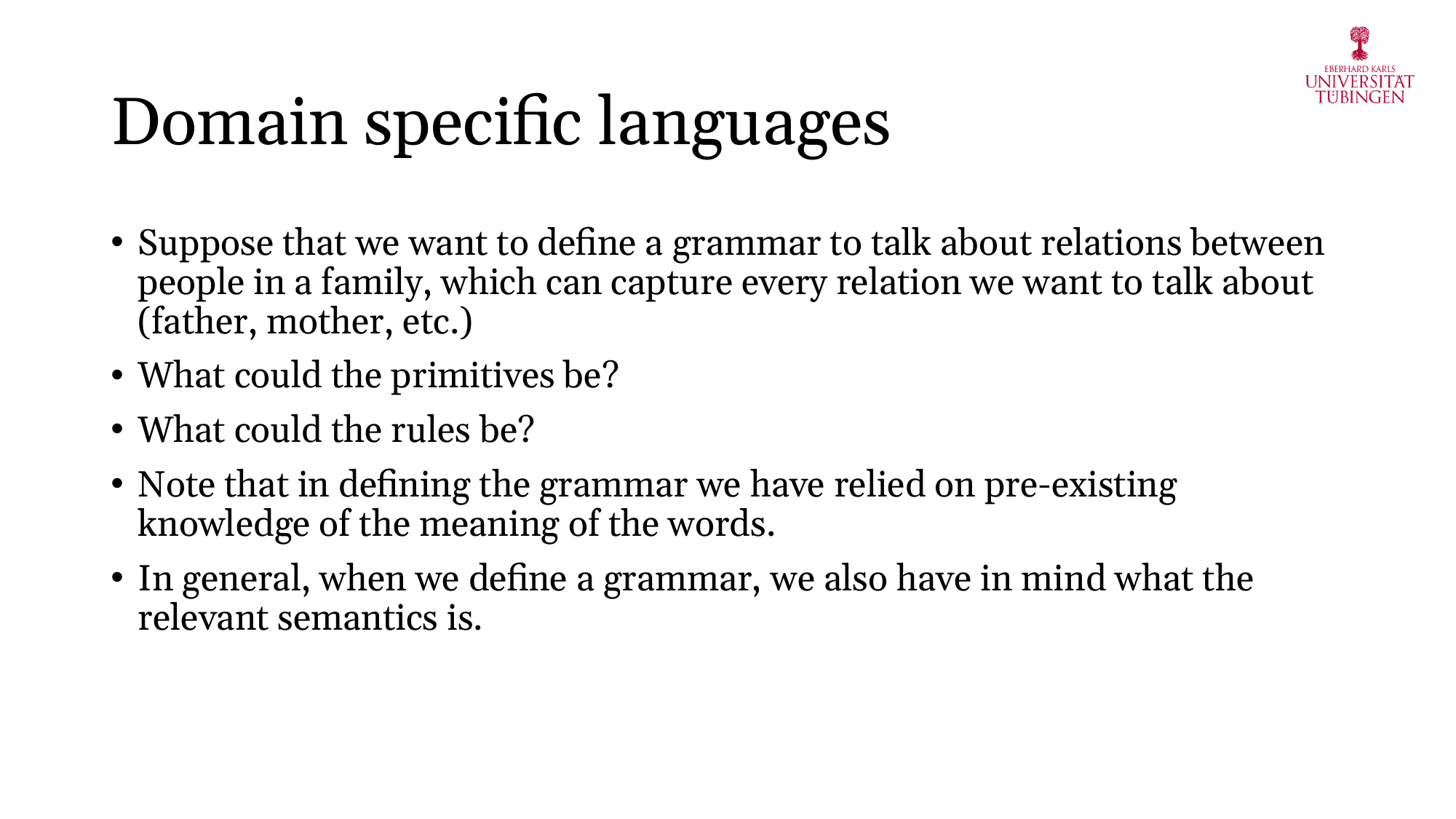

# Domain specific languages
Suppose that we want to define a grammar to talk about relations between people in a family, which can capture every relation we want to talk about (father, mother, etc.)
What could the primitives be?
What could the rules be?
Note that in defining the grammar we have relied on pre-existing knowledge of the meaning of the words.
In general, when we define a grammar, we also have in mind what the relevant semantics is.